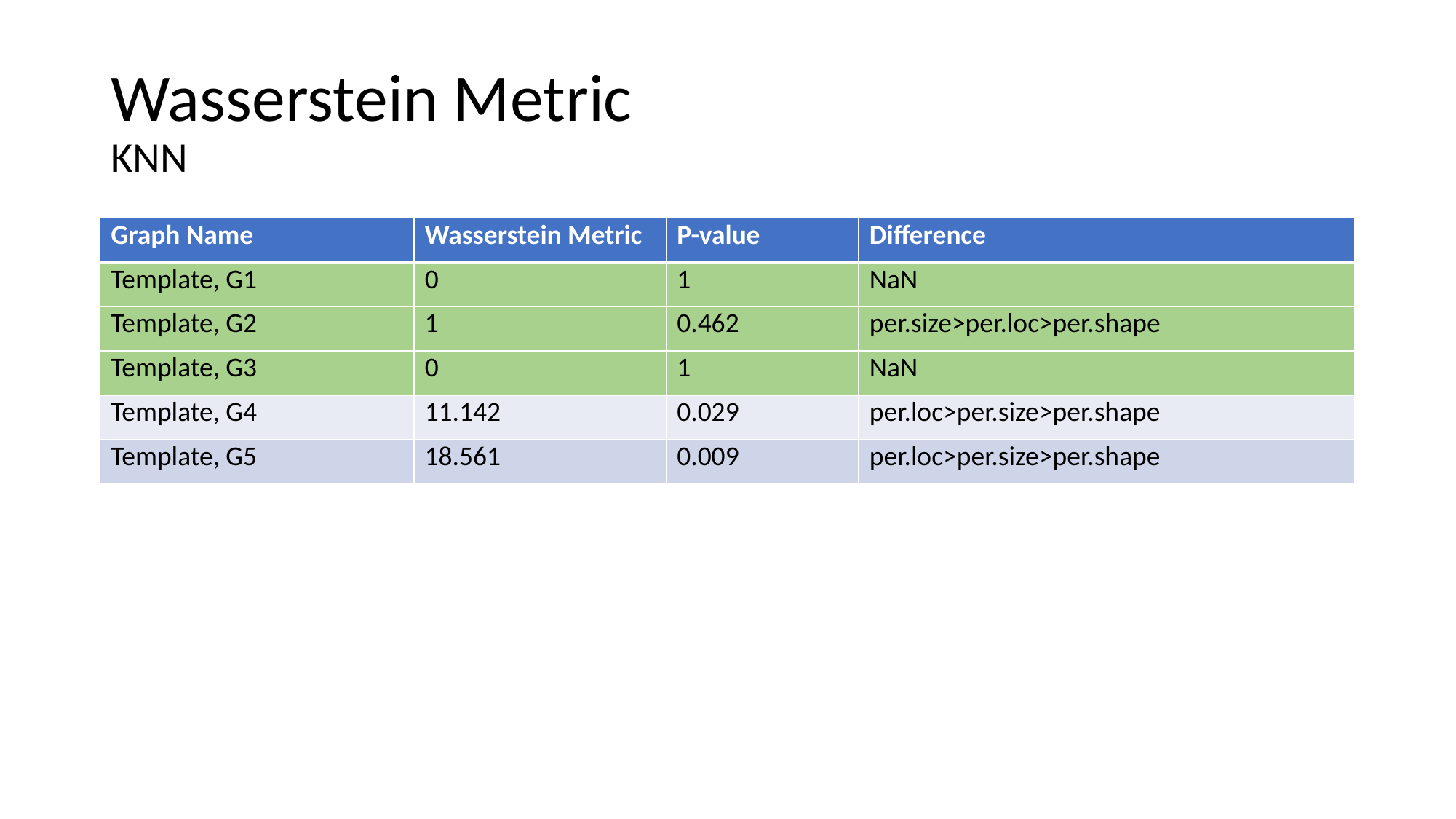

# Wasserstein Metric KNN
| Graph Name | Wasserstein Metric | P-value | Difference |
| --- | --- | --- | --- |
| Template, G1 | 0 | 1 | NaN |
| Template, G2 | 1 | 0.462 | per.size>per.loc>per.shape |
| Template, G3 | 0 | 1 | NaN |
| Template, G4 | 11.142 | 0.029 | per.loc>per.size>per.shape |
| Template, G5 | 18.561 | 0.009 | per.loc>per.size>per.shape |